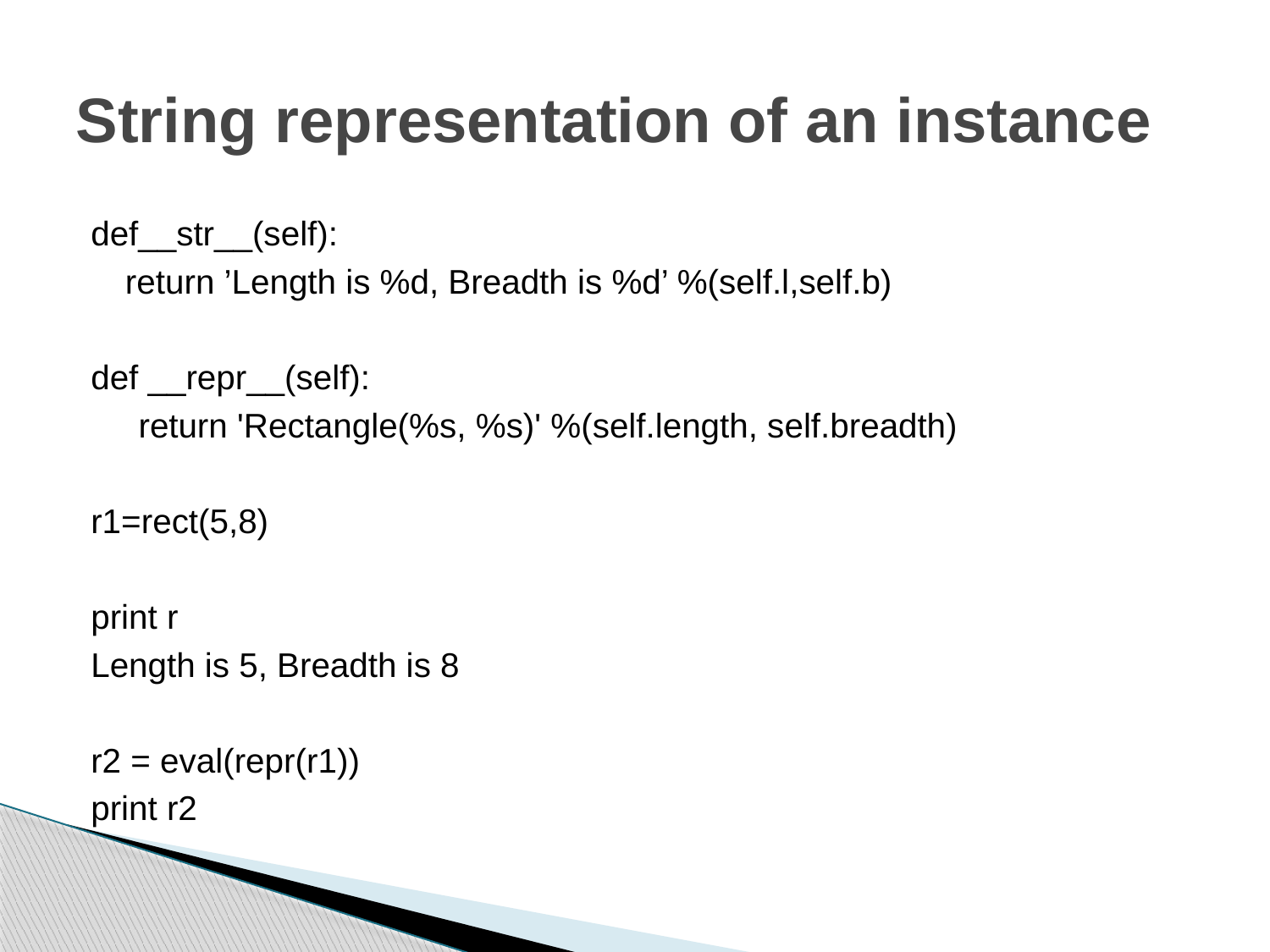

# String representation of an instance
def__str__(self):
	return ’Length is %d, Breadth is %d’ %(self.l,self.b)

def __repr__(self):
     return 'Rectangle(%s, %s)' %(self.length, self.breadth)

r1=rect(5,8)

print r
Length is 5, Breadth is 8

r2 = eval(repr(r1))
print r2